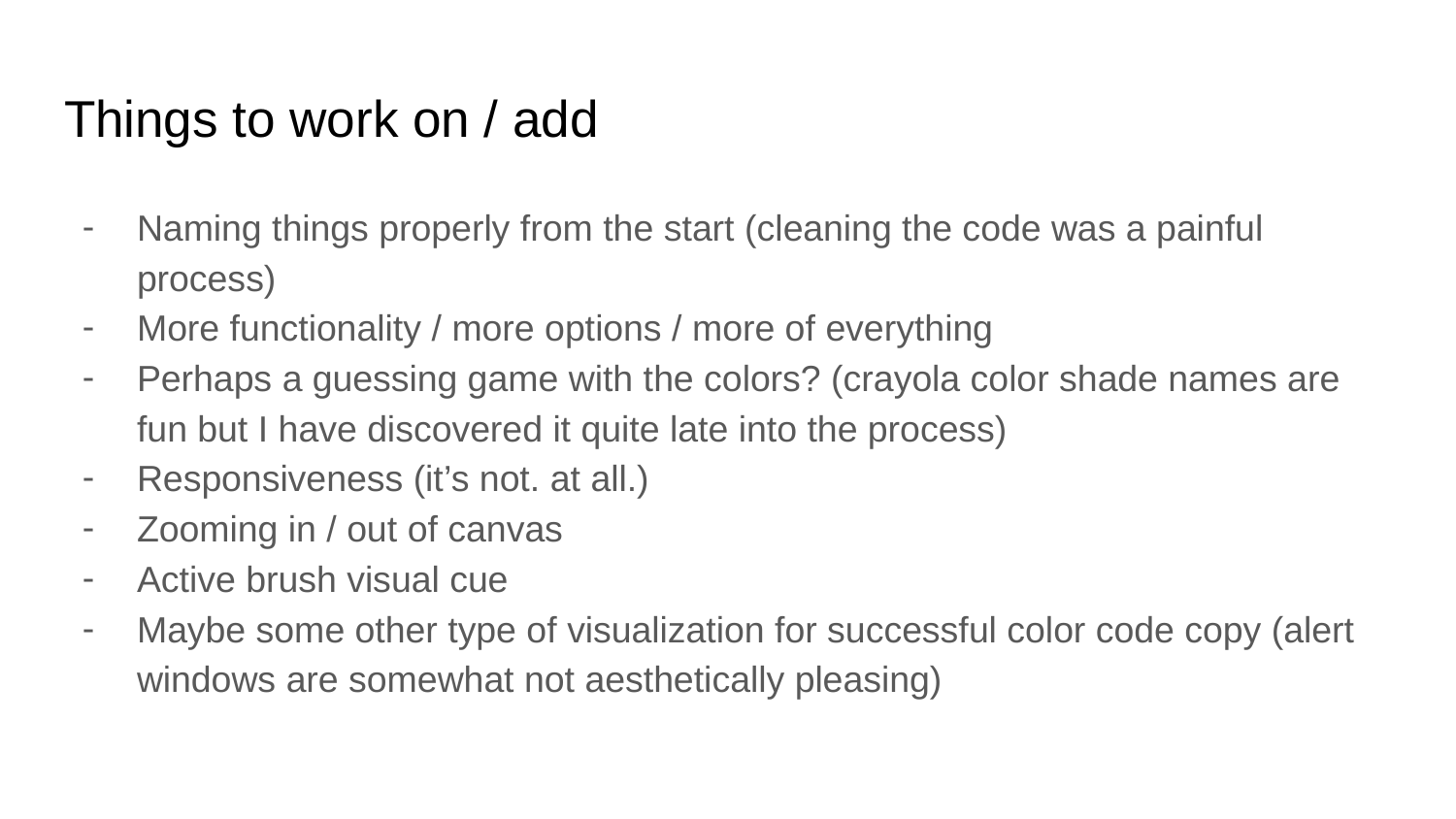

# Things to work on / add
Naming things properly from the start (cleaning the code was a painful process)
More functionality / more options / more of everything
Perhaps a guessing game with the colors? (crayola color shade names are fun but I have discovered it quite late into the process)
Responsiveness (it’s not. at all.)
Zooming in / out of canvas
Active brush visual cue
Maybe some other type of visualization for successful color code copy (alert windows are somewhat not aesthetically pleasing)